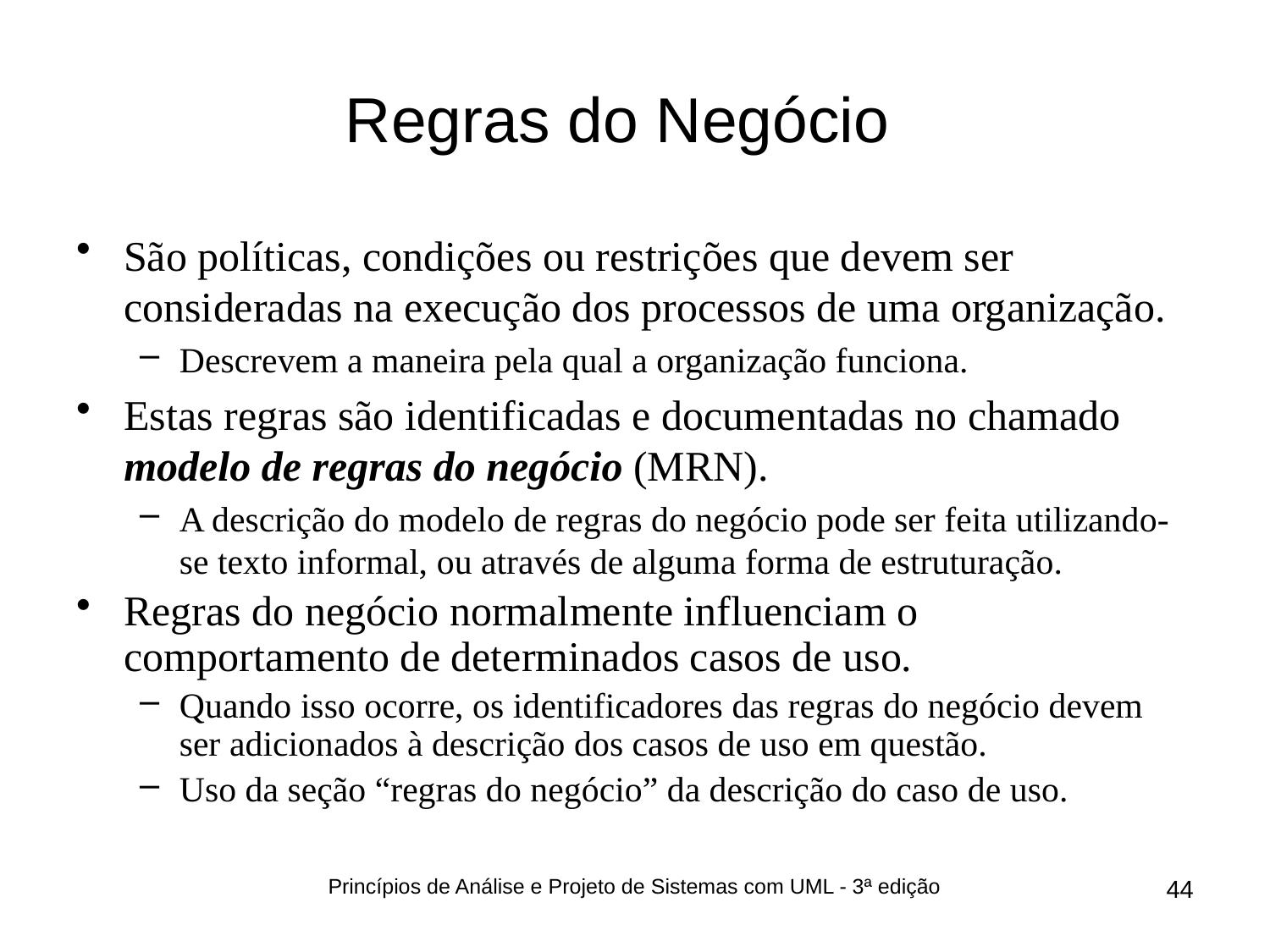

# Regras do Negócio
São políticas, condições ou restrições que devem ser consideradas na execução dos processos de uma organização.
Descrevem a maneira pela qual a organização funciona.
Estas regras são identificadas e documentadas no chamado modelo de regras do negócio (MRN).
A descrição do modelo de regras do negócio pode ser feita utilizando-se texto informal, ou através de alguma forma de estruturação.
Regras do negócio normalmente influenciam o comportamento de determinados casos de uso.
Quando isso ocorre, os identificadores das regras do negócio devem ser adicionados à descrição dos casos de uso em questão.
Uso da seção “regras do negócio” da descrição do caso de uso.
Princípios de Análise e Projeto de Sistemas com UML - 3ª edição
44